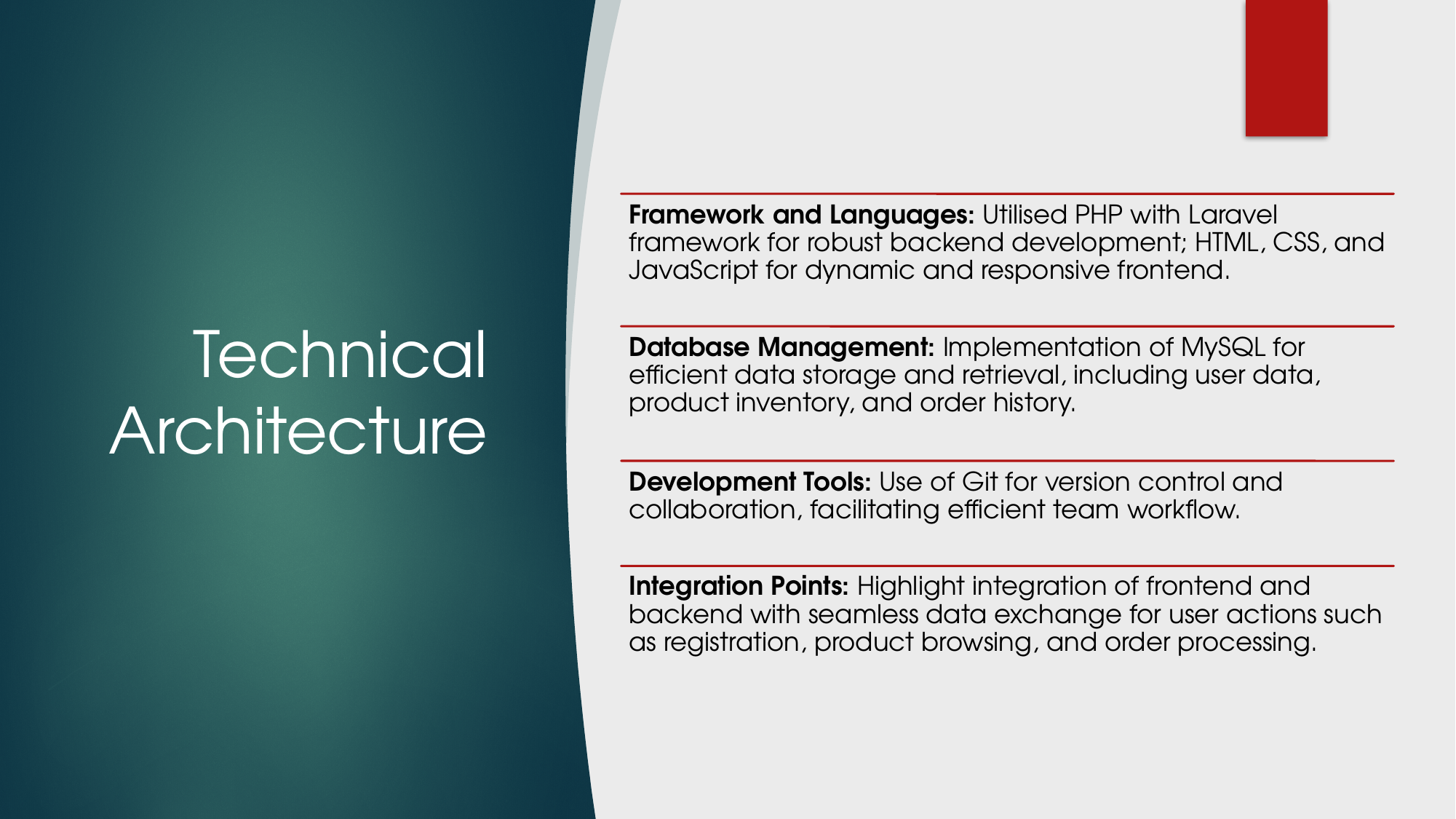

Framework and Languages: Utilised PHP with Laravel framework for robust backend development; HTML, CSS, and JavaScript for dynamic and responsive frontend.
Database Management: Implementation of MySQL for efficient data storage and retrieval, including user data, product inventory, and order history.
Development Tools: Use of Git for version control and collaboration, facilitating efficient team workflow.
Integration Points: Highlight integration of frontend and backend with seamless data exchange for user actions such as registration, product browsing, and order processing.
# Technical Architecture